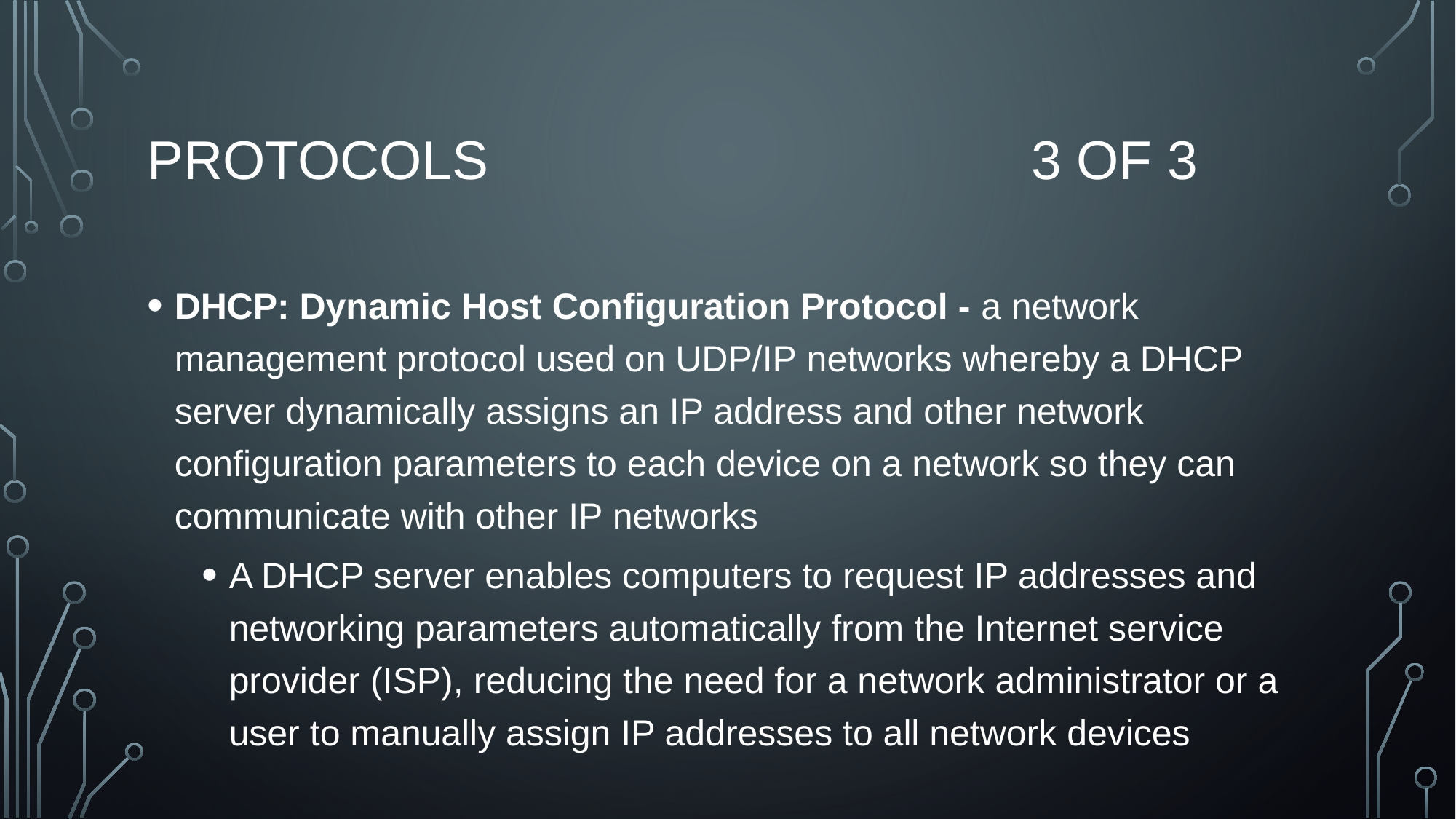

# Protocols                                    3 of 3
DHCP: Dynamic Host Configuration Protocol - a network management protocol used on UDP/IP networks whereby a DHCP server dynamically assigns an IP address and other network configuration parameters to each device on a network so they can communicate with other IP networks
A DHCP server enables computers to request IP addresses and networking parameters automatically from the Internet service provider (ISP), reducing the need for a network administrator or a user to manually assign IP addresses to all network devices